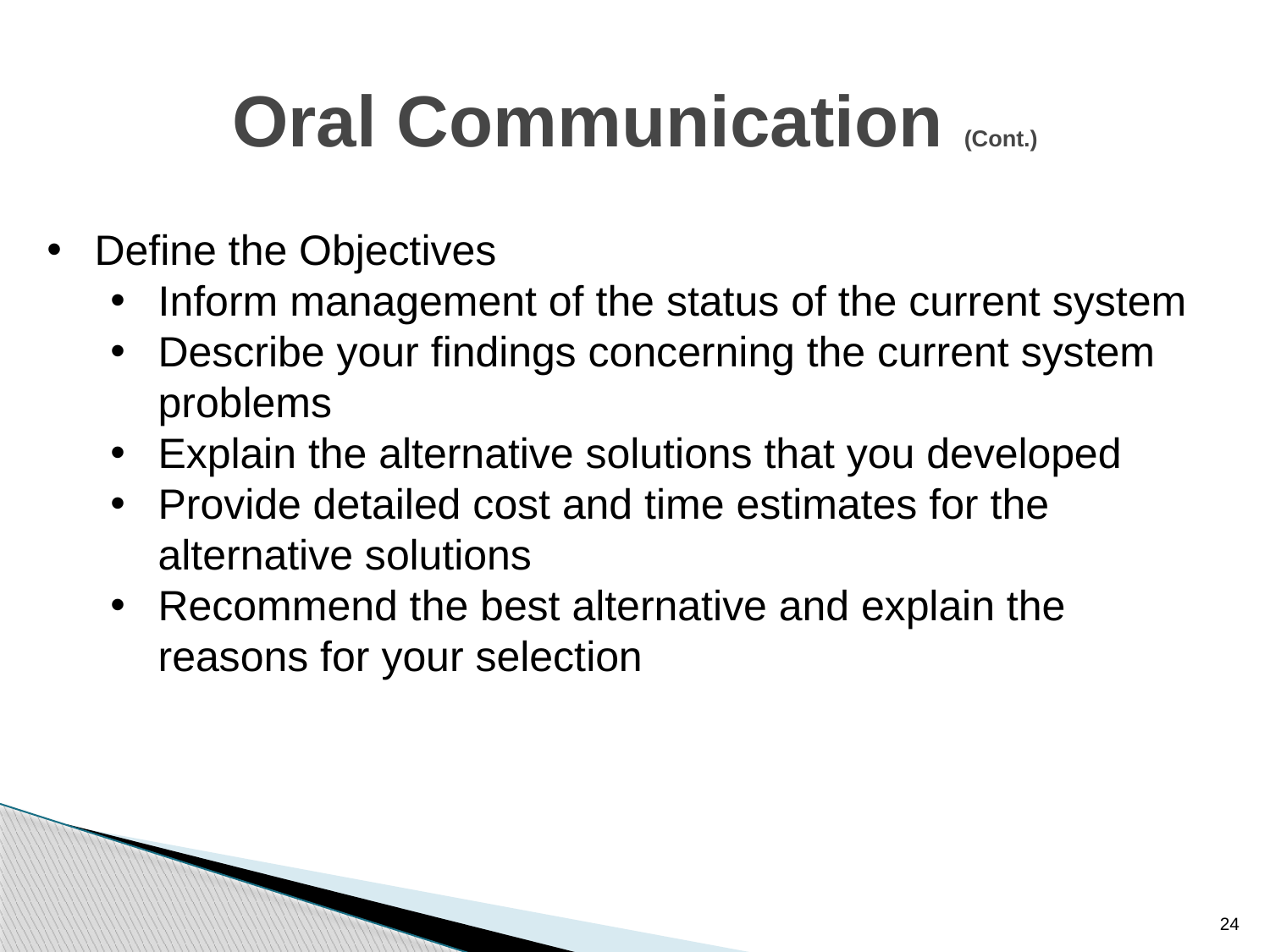

# Oral Communication (Cont.)
Define the Objectives
Inform management of the status of the current system
Describe your findings concerning the current system problems
Explain the alternative solutions that you developed
Provide detailed cost and time estimates for the alternative solutions
Recommend the best alternative and explain the reasons for your selection

24